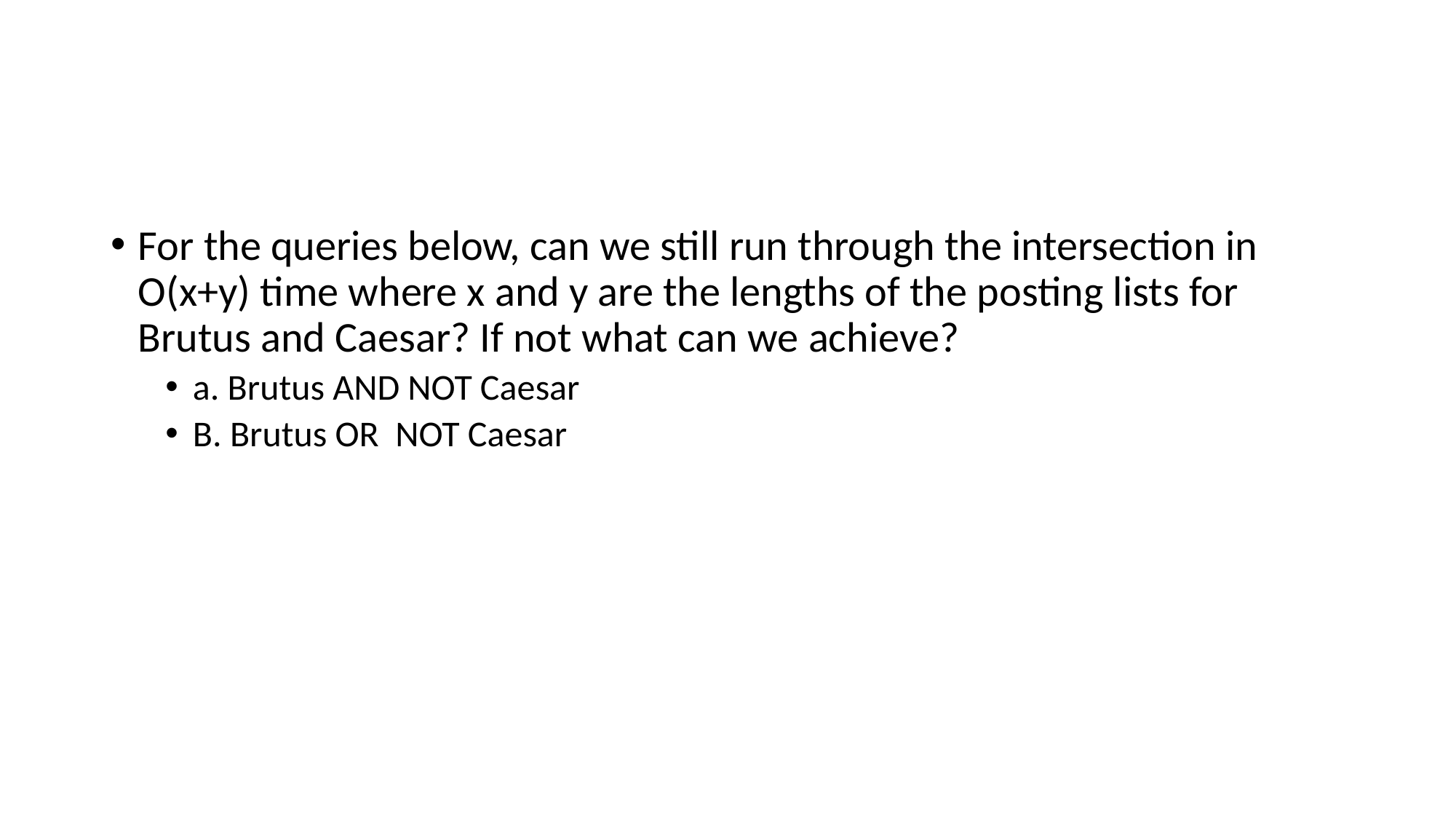

#
For the queries below, can we still run through the intersection in O(x+y) time where x and y are the lengths of the posting lists for Brutus and Caesar? If not what can we achieve?
a. Brutus AND NOT Caesar
B. Brutus OR  NOT Caesar